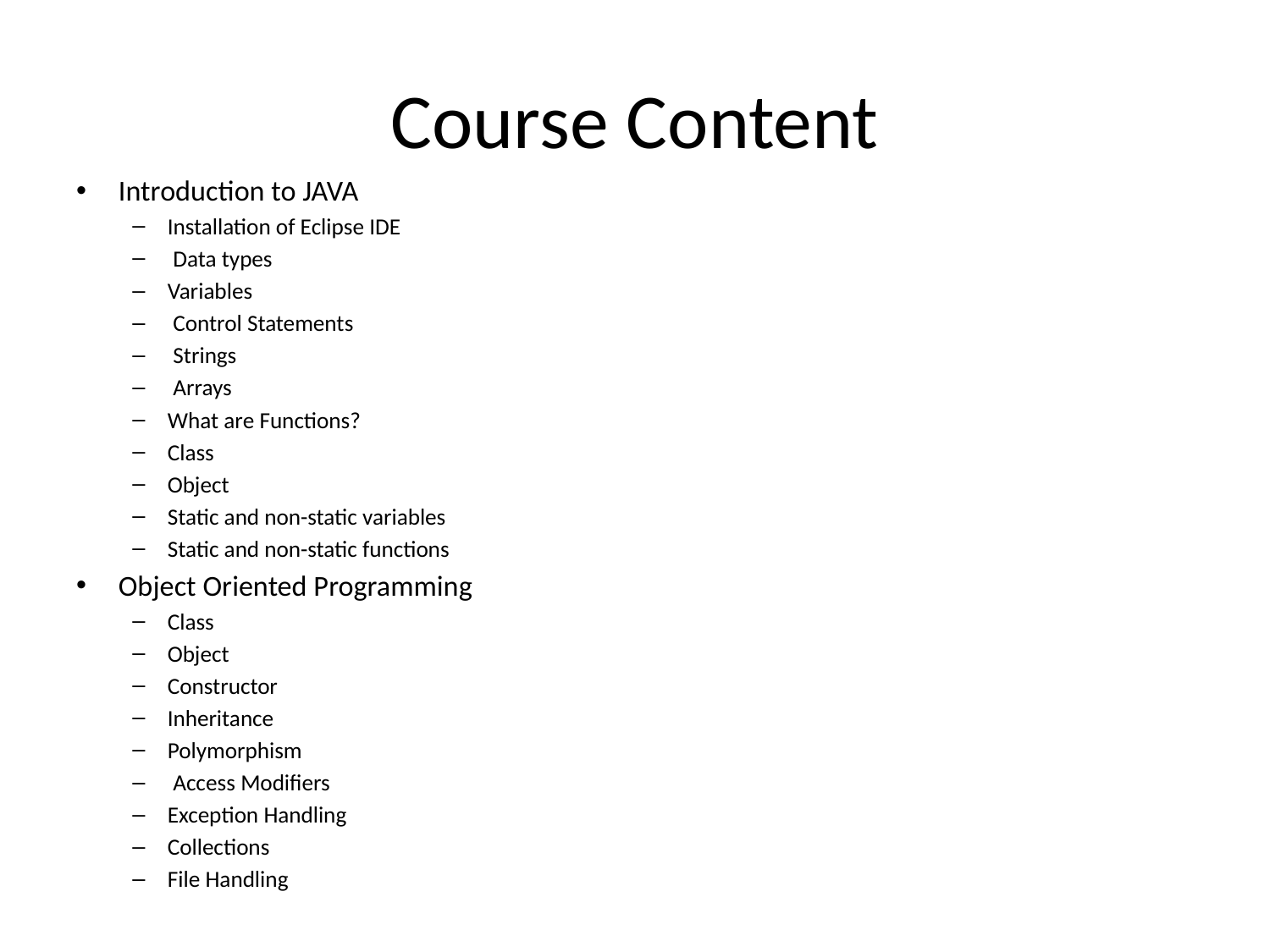

# Course Content
Introduction to JAVA
Installation of Eclipse IDE
 Data types
Variables
 Control Statements
 Strings
 Arrays
What are Functions?
Class
Object
Static and non-static variables
Static and non-static functions
Object Oriented Programming
Class
Object
Constructor
Inheritance
Polymorphism
 Access Modifiers
Exception Handling
Collections
File Handling